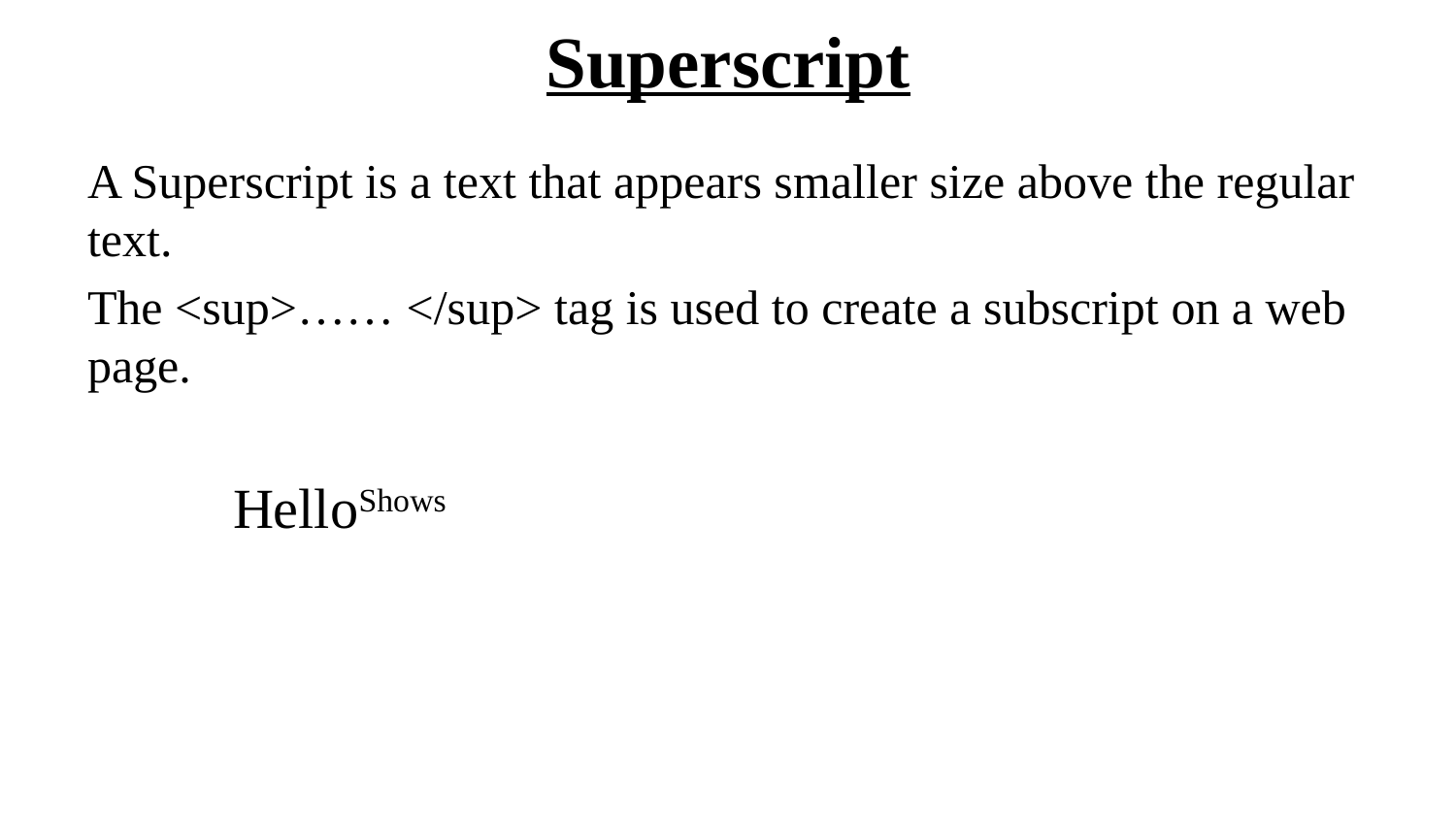

# Superscript
A Superscript is a text that appears smaller size above the regular text.
The <sup>…… </sup> tag is used to create a subscript on a web page.

	HelloShows